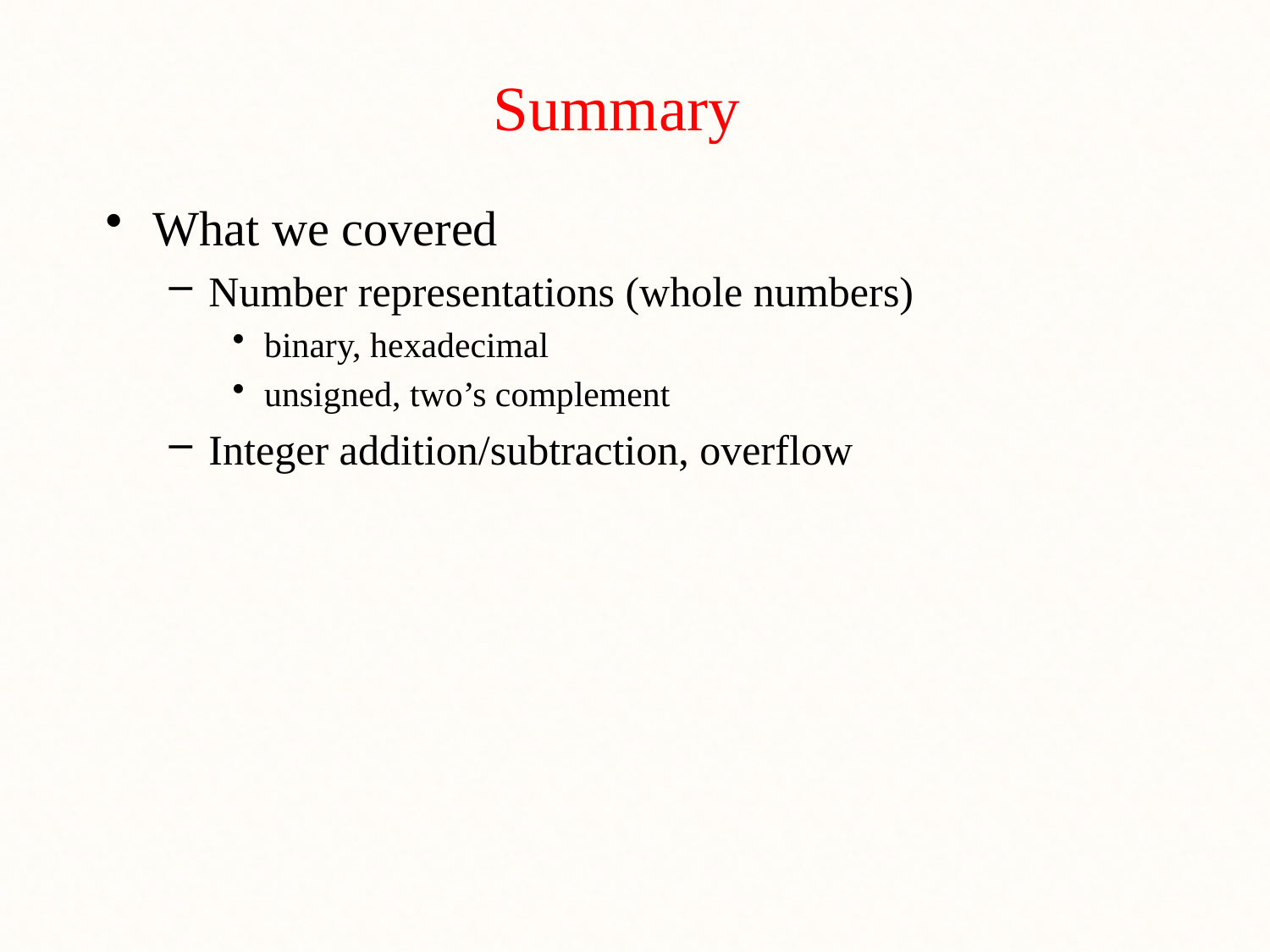

# Summary
What we covered
Number representations (whole numbers)
binary, hexadecimal
unsigned, two’s complement
Integer addition/subtraction, overflow